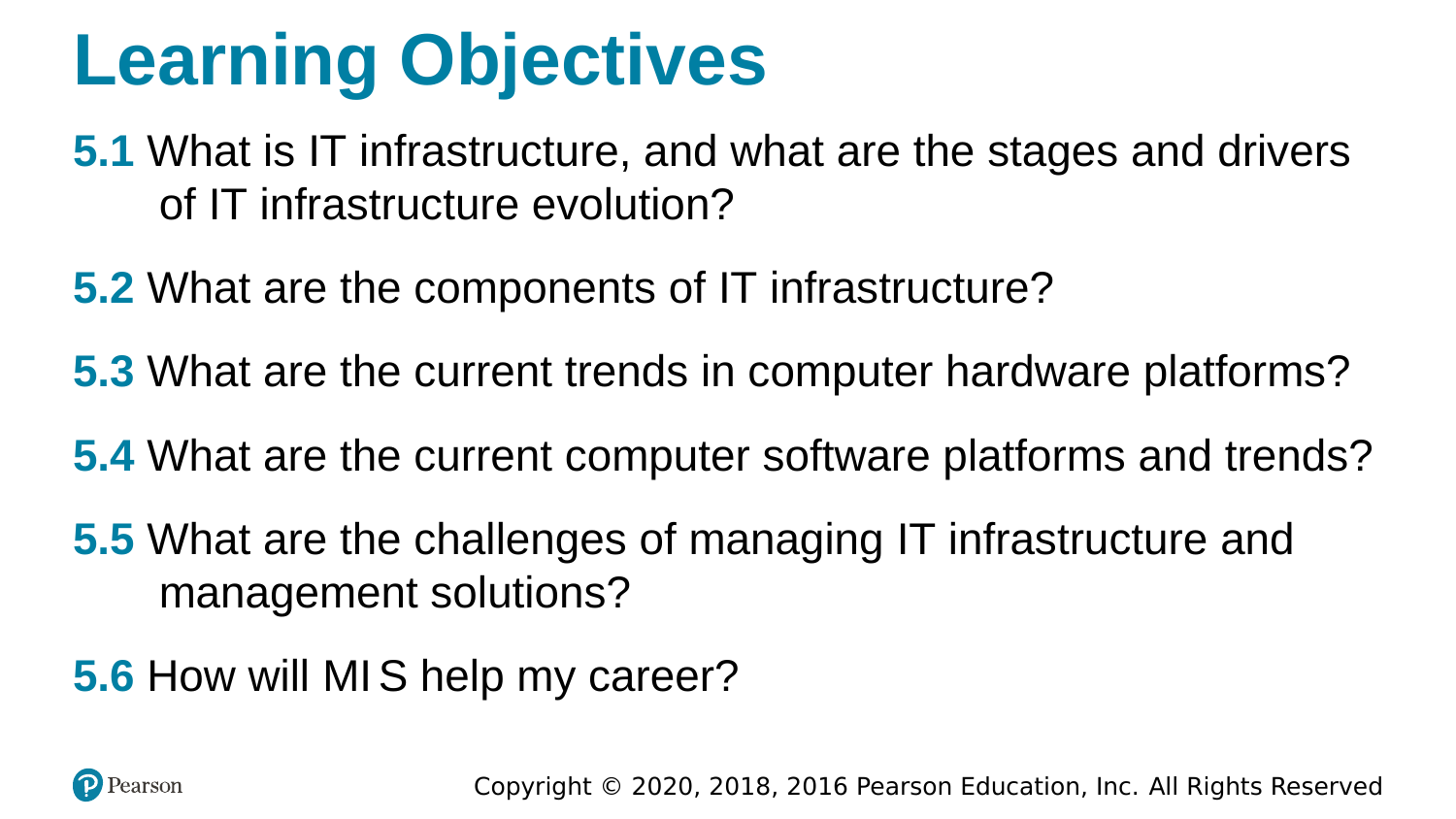

# Learning Objectives
5.1 What is I T infrastructure, and what are the stages and drivers of I T infrastructure evolution?
5.2 What are the components of I T infrastructure?
5.3 What are the current trends in computer hardware platforms?
5.4 What are the current computer software platforms and trends?
5.5 What are the challenges of managing I T infrastructure and management solutions?
5.6 How will M I S help my career?